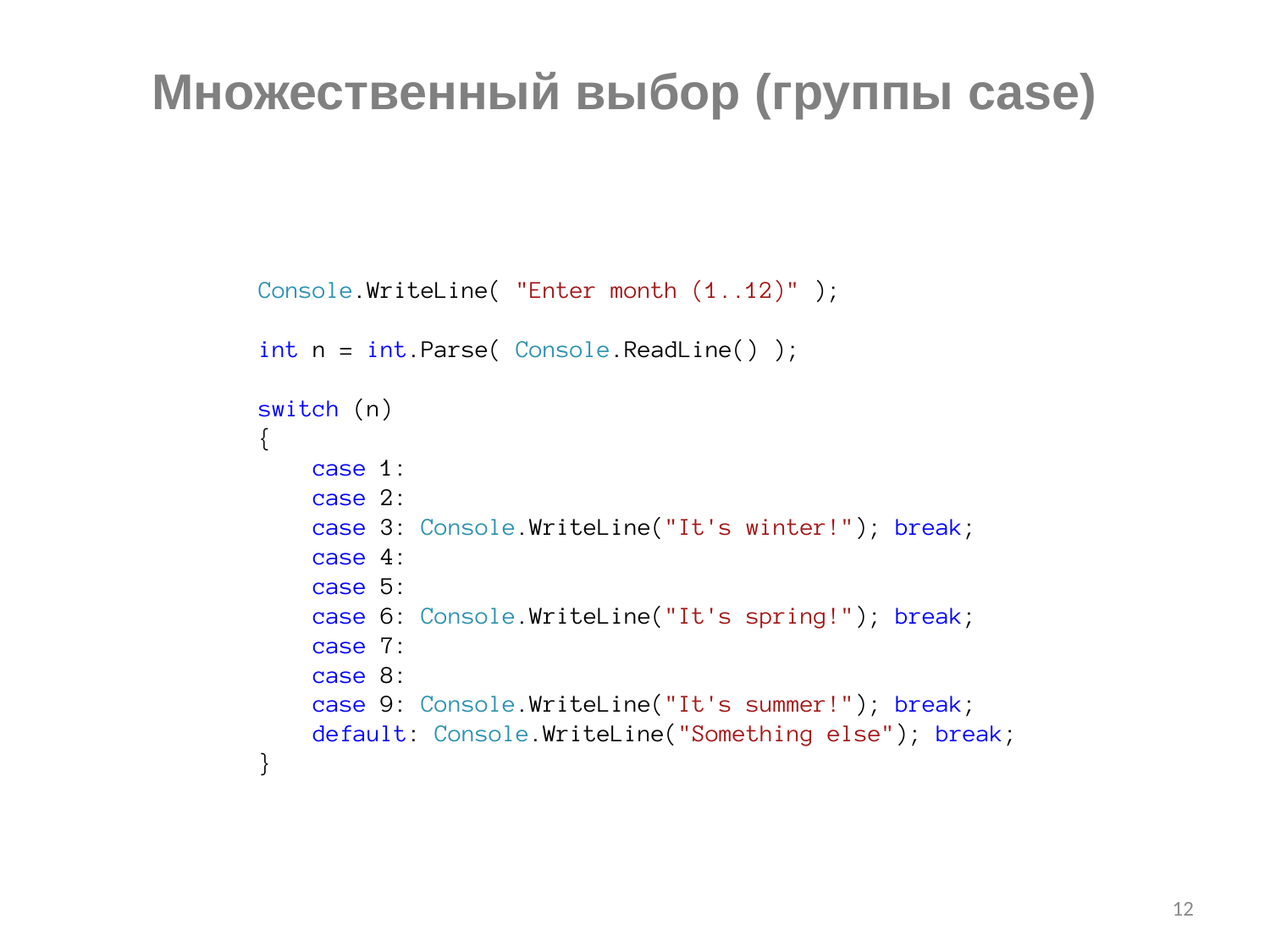

Множественный выбор (группы case)
            Console.WriteLine( "Enter month (1..12)" );

            int n = int.Parse( Console.ReadLine() );

            switch (n)
            {
                case 1:
                case 2:
                case 3: Console.WriteLine("It's winter!"); break;
                case 4:
                case 5:
                case 6: Console.WriteLine("It's spring!"); break;
                case 7:
                case 8:
                case 9: Console.WriteLine("It's summer!"); break;
                default: Console.WriteLine("Something else"); break;
            }
12